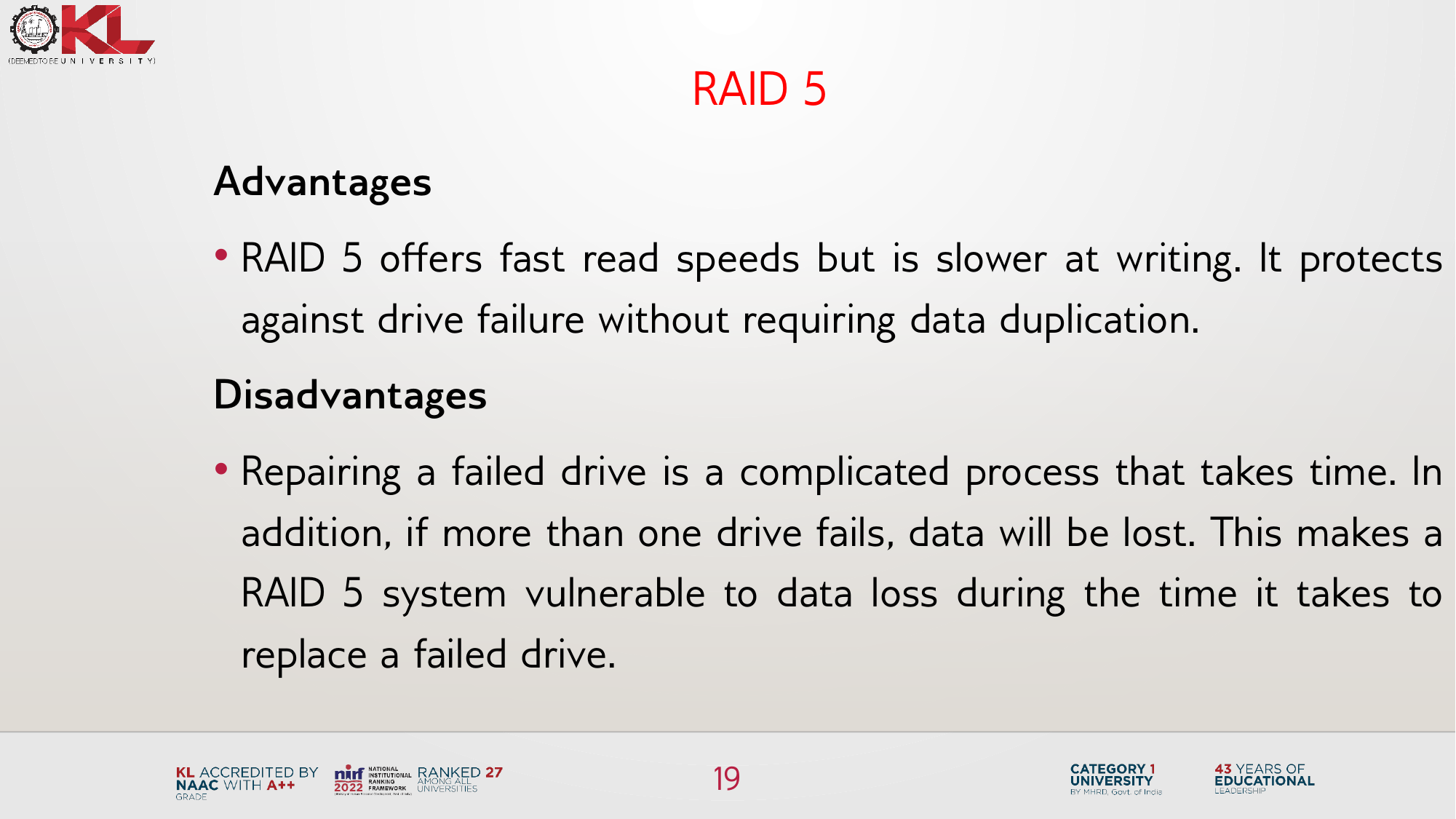

RAID 5
Advantages
RAID 5 offers fast read speeds but is slower at writing. It protects against drive failure without requiring data duplication.
Disadvantages
Repairing a failed drive is a complicated process that takes time. In addition, if more than one drive fails, data will be lost. This makes a RAID 5 system vulnerable to data loss during the time it takes to replace a failed drive.

19